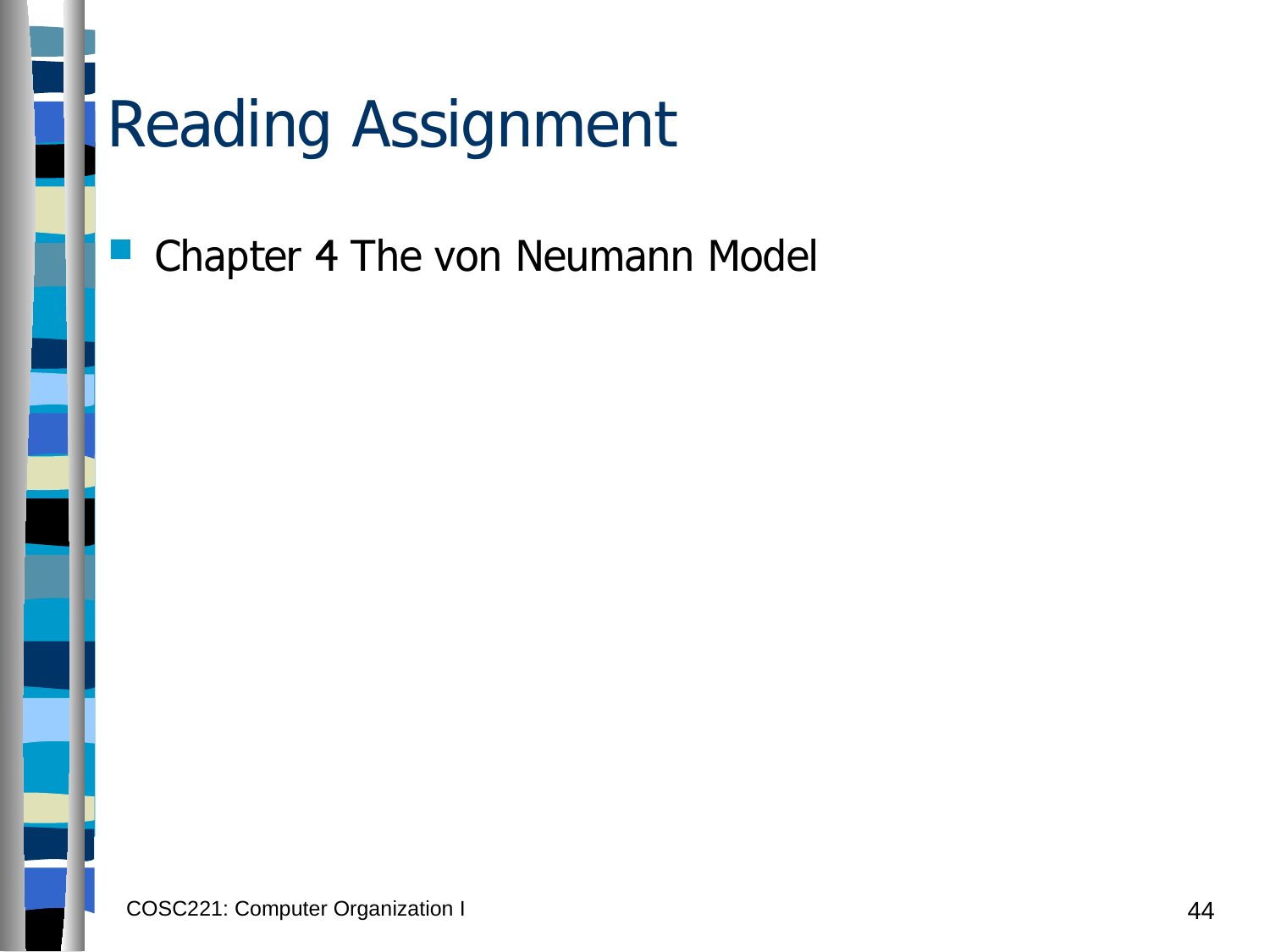

# Reading Assignment
Chapter 4 The von Neumann Model

COSC221: Computer Organization I
44